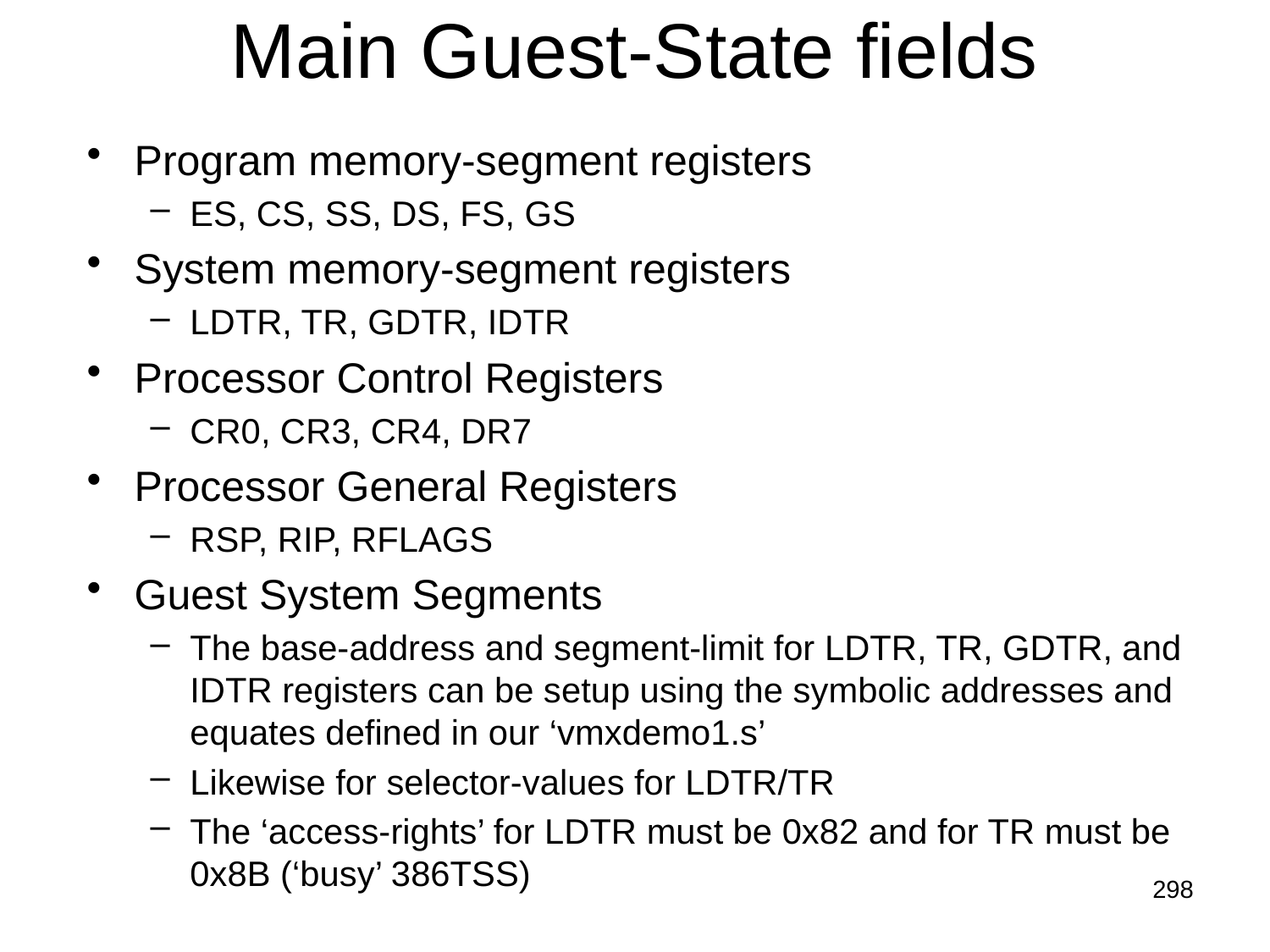

# Main Guest-State fields
Program memory-segment registers
ES, CS, SS, DS, FS, GS
System memory-segment registers
LDTR, TR, GDTR, IDTR
Processor Control Registers
CR0, CR3, CR4, DR7
Processor General Registers
RSP, RIP, RFLAGS
Guest System Segments
The base-address and segment-limit for LDTR, TR, GDTR, and IDTR registers can be setup using the symbolic addresses and equates defined in our ‘vmxdemo1.s’
Likewise for selector-values for LDTR/TR
The ‘access-rights’ for LDTR must be 0x82 and for TR must be 0x8B (‘busy’ 386TSS)
298